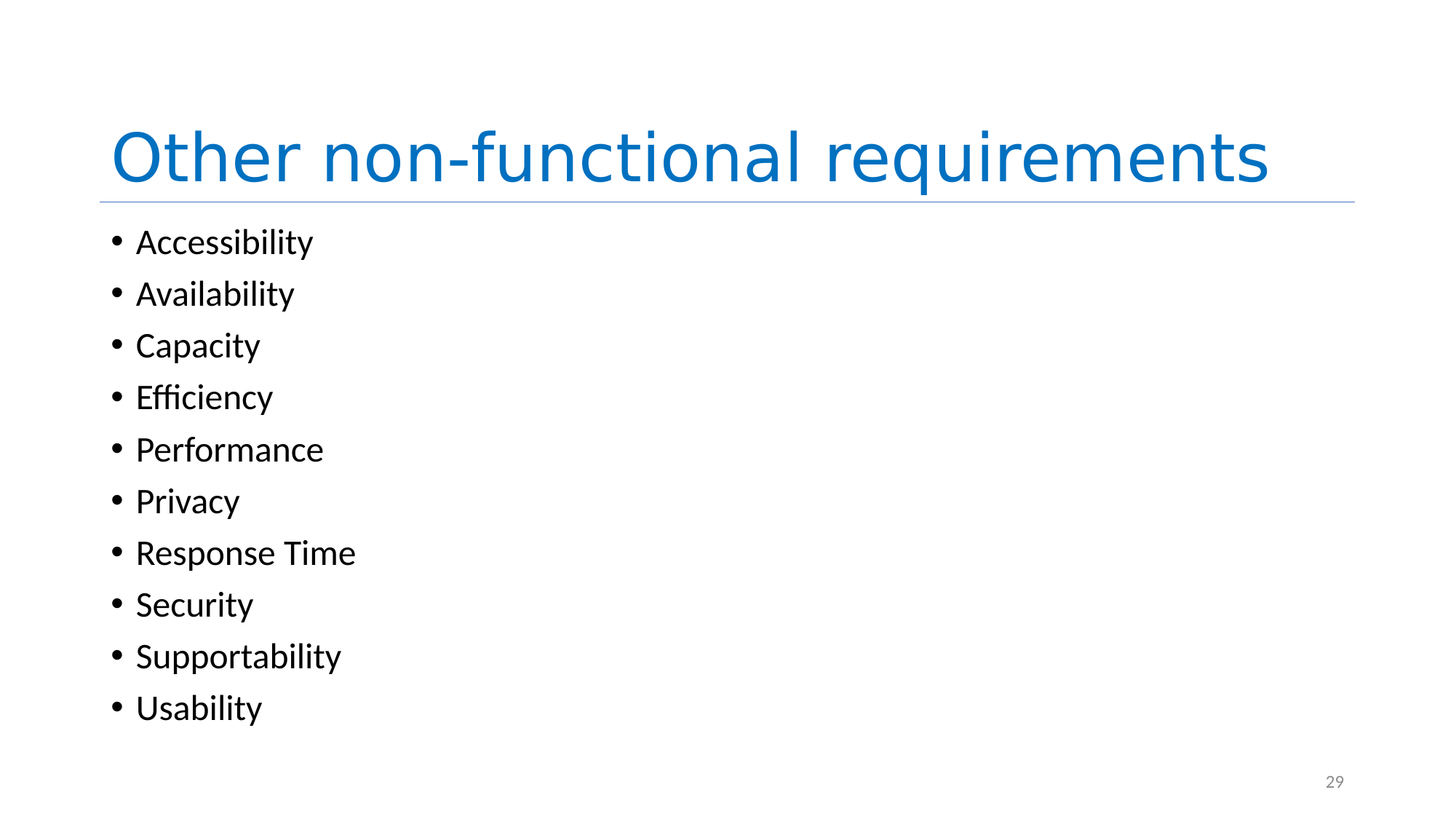

# Other non-functional requirements
Accessibility
Availability
Capacity
Efficiency
Performance
Privacy
Response Time
Security
Supportability
Usability

29